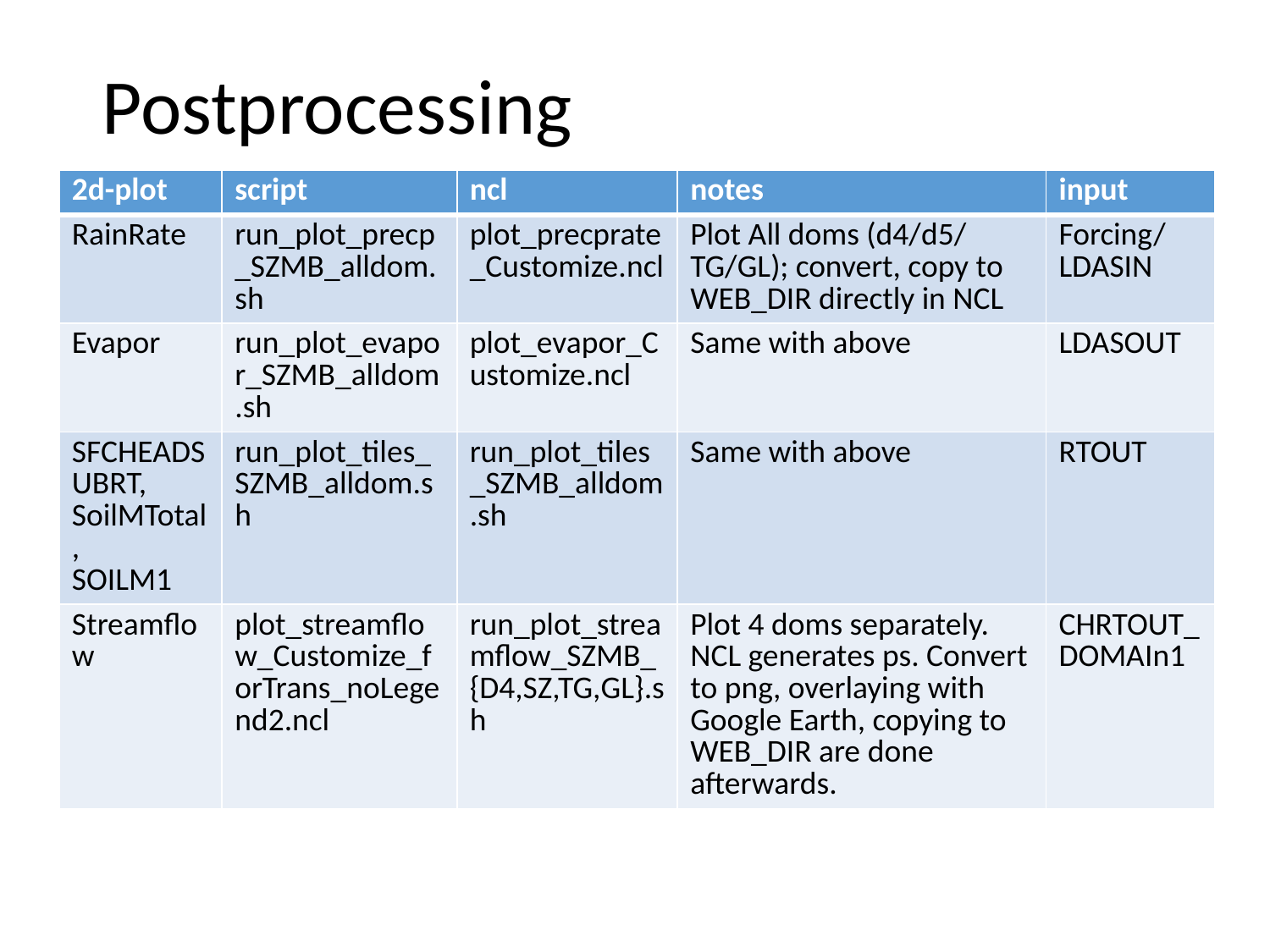

# Postprocessing
| 2d-plot | script | ncl | notes | input |
| --- | --- | --- | --- | --- |
| RainRate | run\_plot\_precp\_SZMB\_alldom.sh | plot\_precprate\_Customize.ncl | Plot All doms (d4/d5/ TG/GL); convert, copy to WEB\_DIR directly in NCL | Forcing/LDASIN |
| Evapor | run\_plot\_evapor\_SZMB\_alldom.sh | plot\_evapor\_Customize.ncl | Same with above | LDASOUT |
| SFCHEADSUBRT, SoilMTotal, SOILM1 | run\_plot\_tiles\_SZMB\_alldom.sh | run\_plot\_tiles\_SZMB\_alldom.sh | Same with above | RTOUT |
| Streamflow | plot\_streamflow\_Customize\_forTrans\_noLegend2.ncl | run\_plot\_streamflow\_SZMB\_{D4,SZ,TG,GL}.sh | Plot 4 doms separately. NCL generates ps. Convert to png, overlaying with Google Earth, copying to WEB\_DIR are done afterwards. | CHRTOUT\_DOMAIn1 |